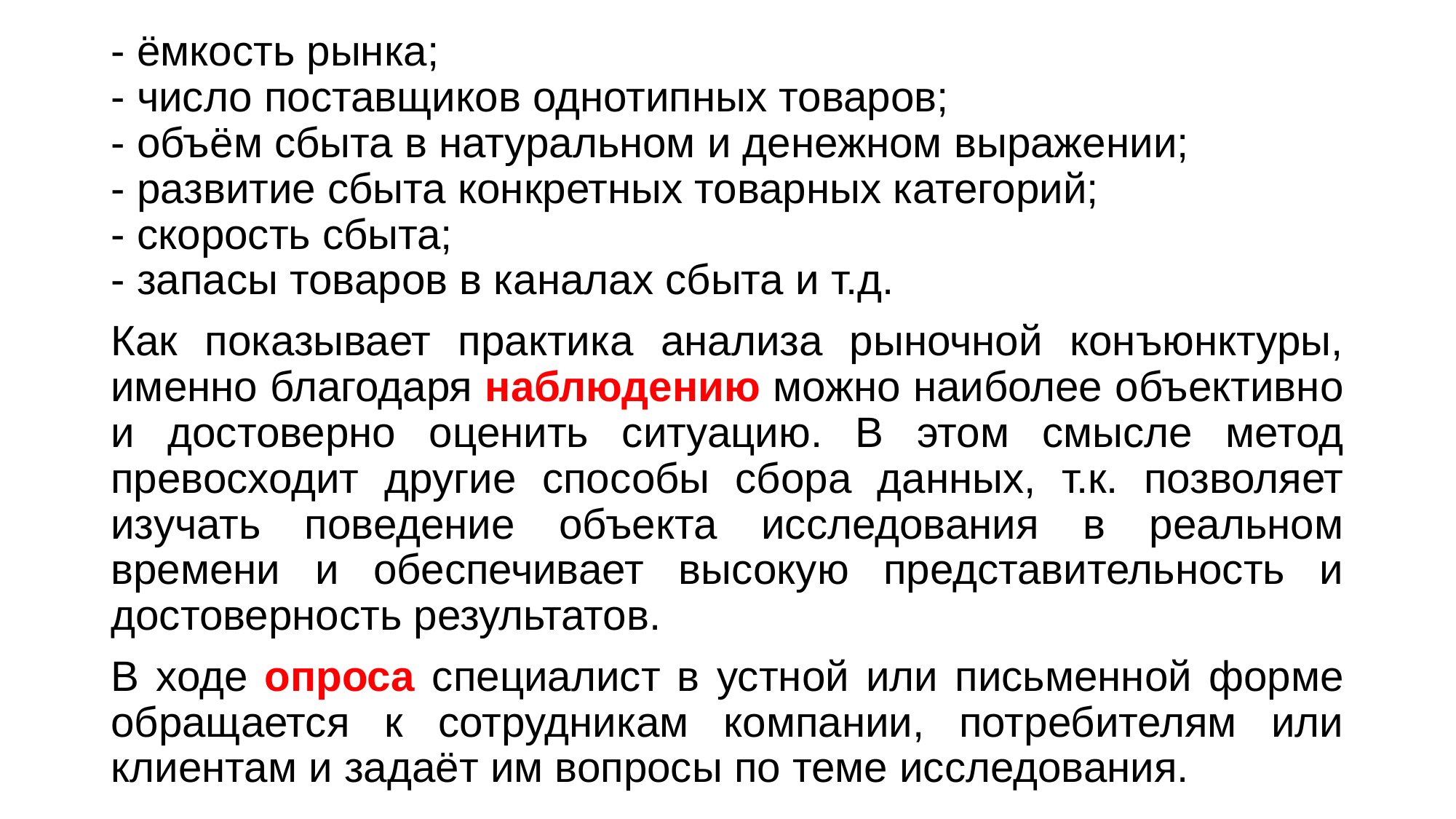

- ёмкость рынка;
- число поставщиков однотипных товаров;
- объём сбыта в натуральном и денежном выражении;
- развитие сбыта конкретных товарных категорий;
- скорость сбыта;
- запасы товаров в каналах сбыта и т.д.
Как показывает практика анализа рыночной конъюнктуры, именно благодаря наблюдению можно наиболее объективно и достоверно оценить ситуацию. В этом смысле метод превосходит другие способы сбора данных, т.к. позволяет изучать поведение объекта исследования в реальном времени и обеспечивает высокую представительность и достоверность результатов.
В ходе опроса специалист в устной или письменной форме обращается к сотрудникам компании, потребителям или клиентам и задаёт им вопросы по теме исследования.